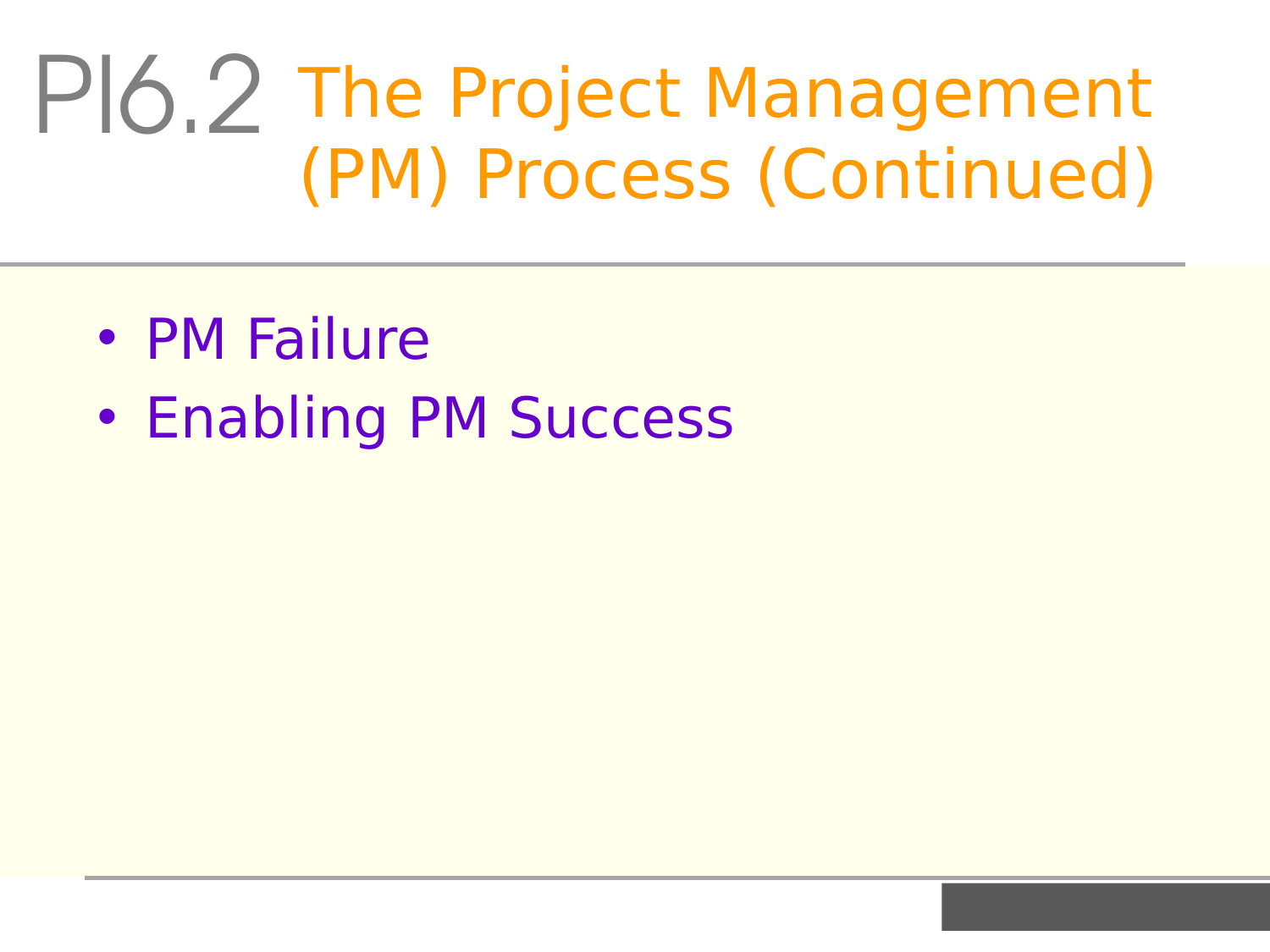

PI6.2
The Project Management (PM) Process (Continued)
PM Failure
Enabling PM Success